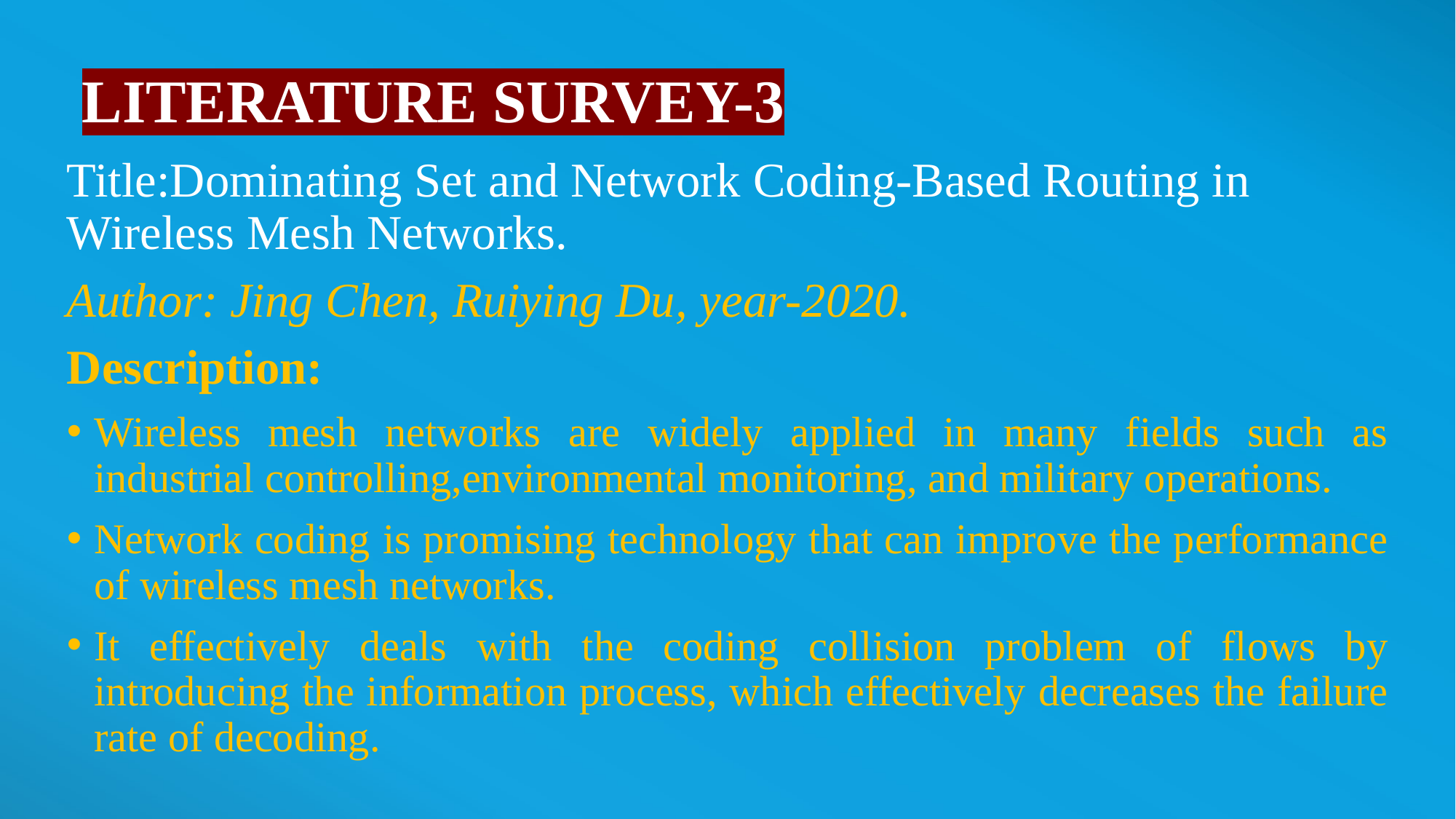

# LITERATURE SURVEY-3
Title:Dominating Set and Network Coding-Based Routing in Wireless Mesh Networks.
Author: Jing Chen, Ruiying Du, year-2020.
Description:
Wireless mesh networks are widely applied in many fields such as industrial controlling,environmental monitoring, and military operations.
Network coding is promising technology that can improve the performance of wireless mesh networks.
It effectively deals with the coding collision problem of flows by introducing the information process, which effectively decreases the failure rate of decoding.